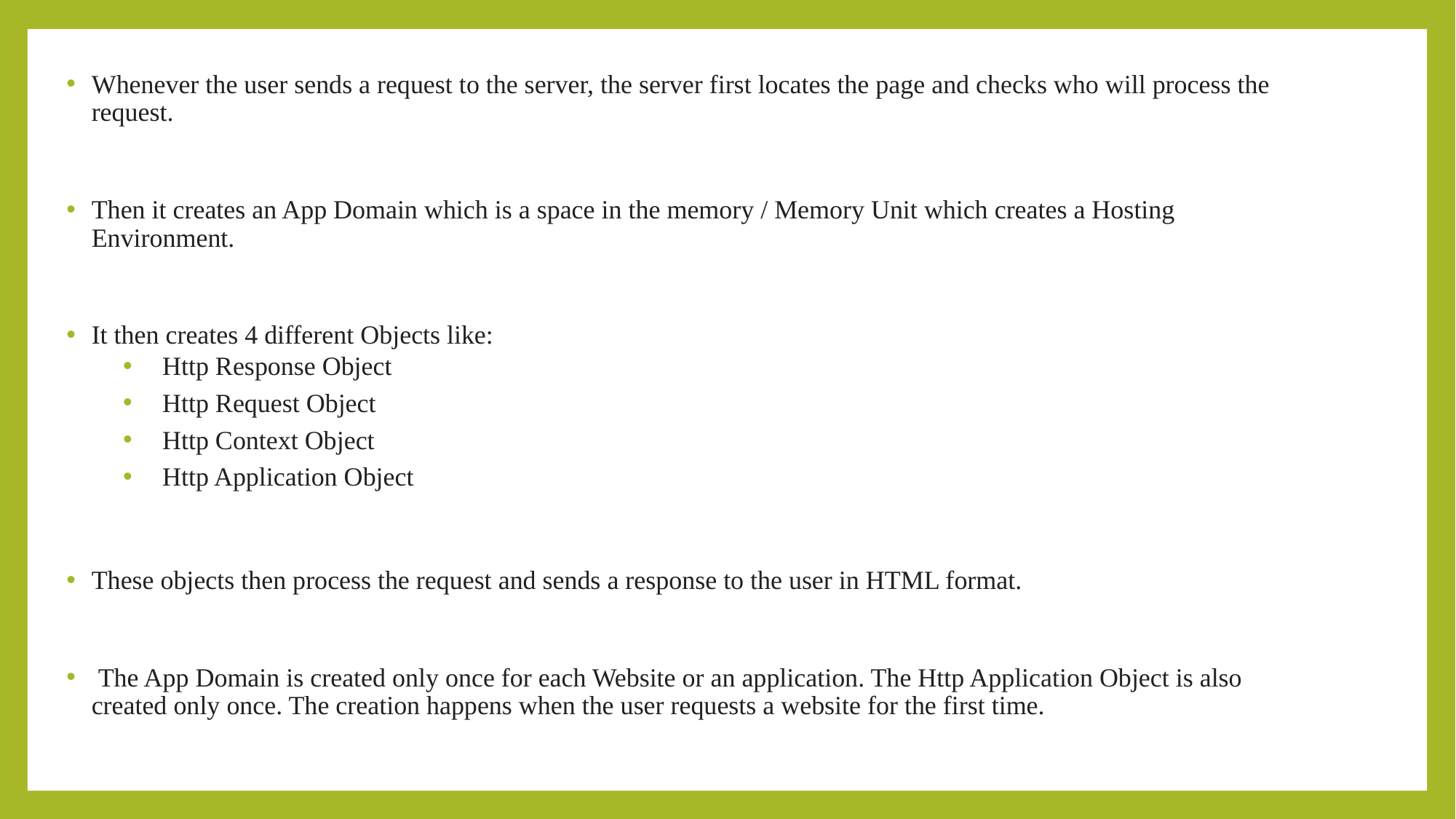

Whenever the user sends a request to the server, the server first locates the page and checks who will process the request.

Then it creates an App Domain which is a space in the memory / Memory Unit which creates a Hosting Environment.

It then creates 4 different Objects like:
Http Response Object
Http Request Object
Http Context Object
Http Application Object

These objects then process the request and sends a response to the user in HTML format.

 The App Domain is created only once for each Website or an application. The Http Application Object is also created only once. The creation happens when the user requests a website for the first time.